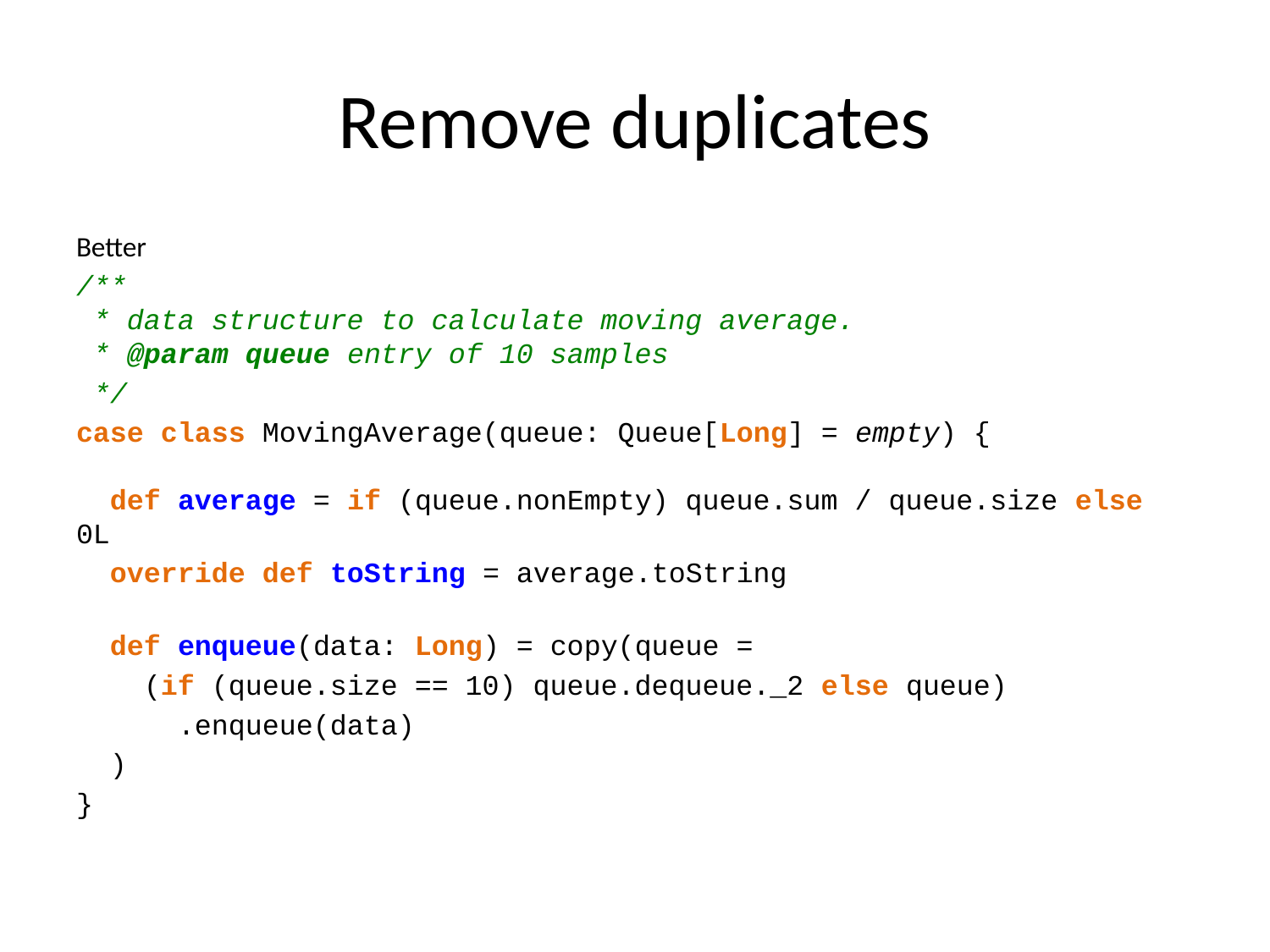

# Remove duplicates
Better
/**
 * data structure to calculate moving average.
 * @param queue entry of 10 samples
 */
case class MovingAverage(queue: Queue[Long] = empty) {
  def average = if (queue.nonEmpty) queue.sum / queue.size else 0L
  override def toString = average.toString
  def enqueue(data: Long) = copy(queue =
    (if (queue.size == 10) queue.dequeue._2 else queue)
      .enqueue(data)
  )
}